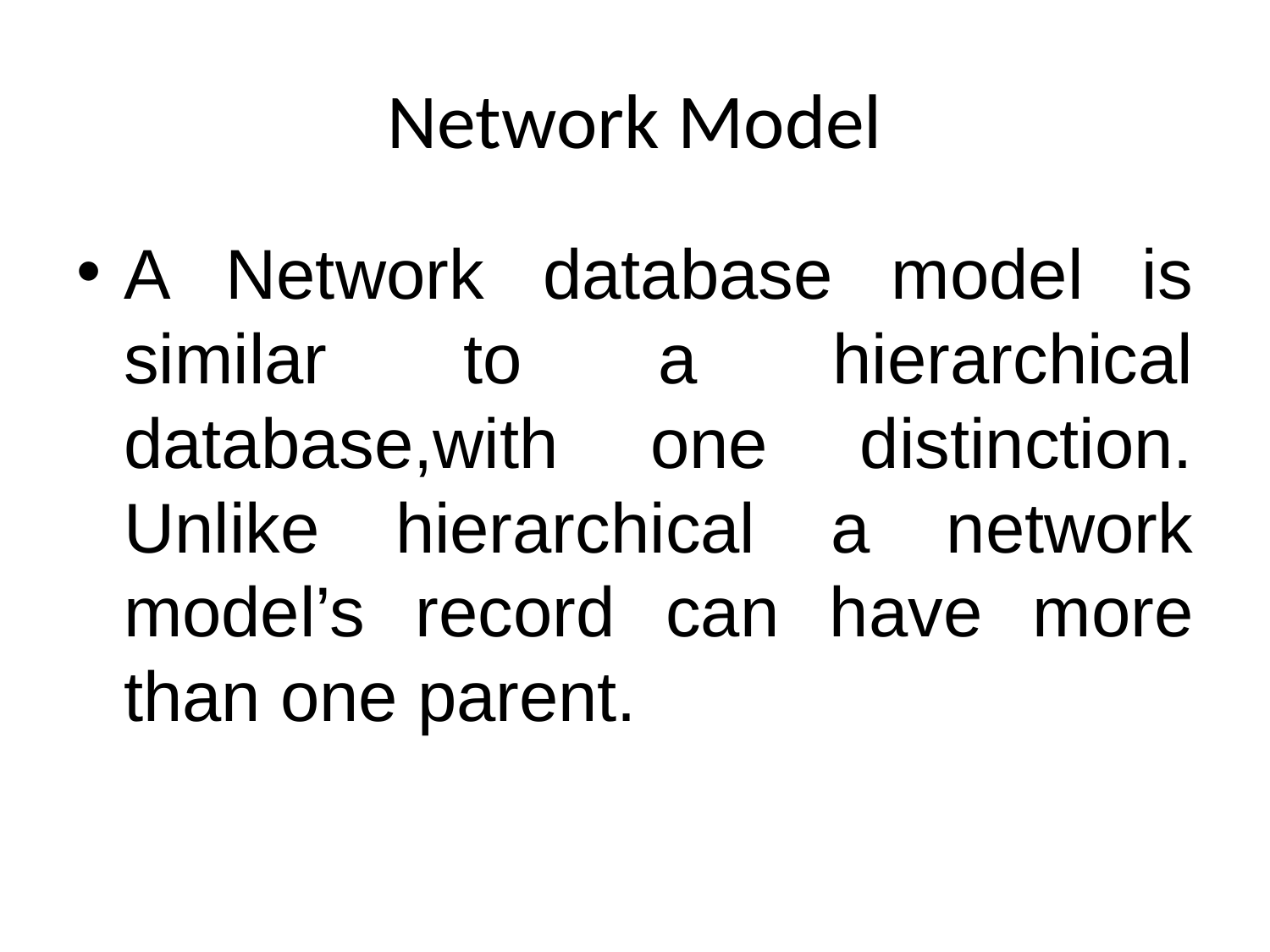

# Network Model
A Network database model is similar to a hierarchical database,with one distinction. Unlike hierarchical a network model’s record can have more than one parent.